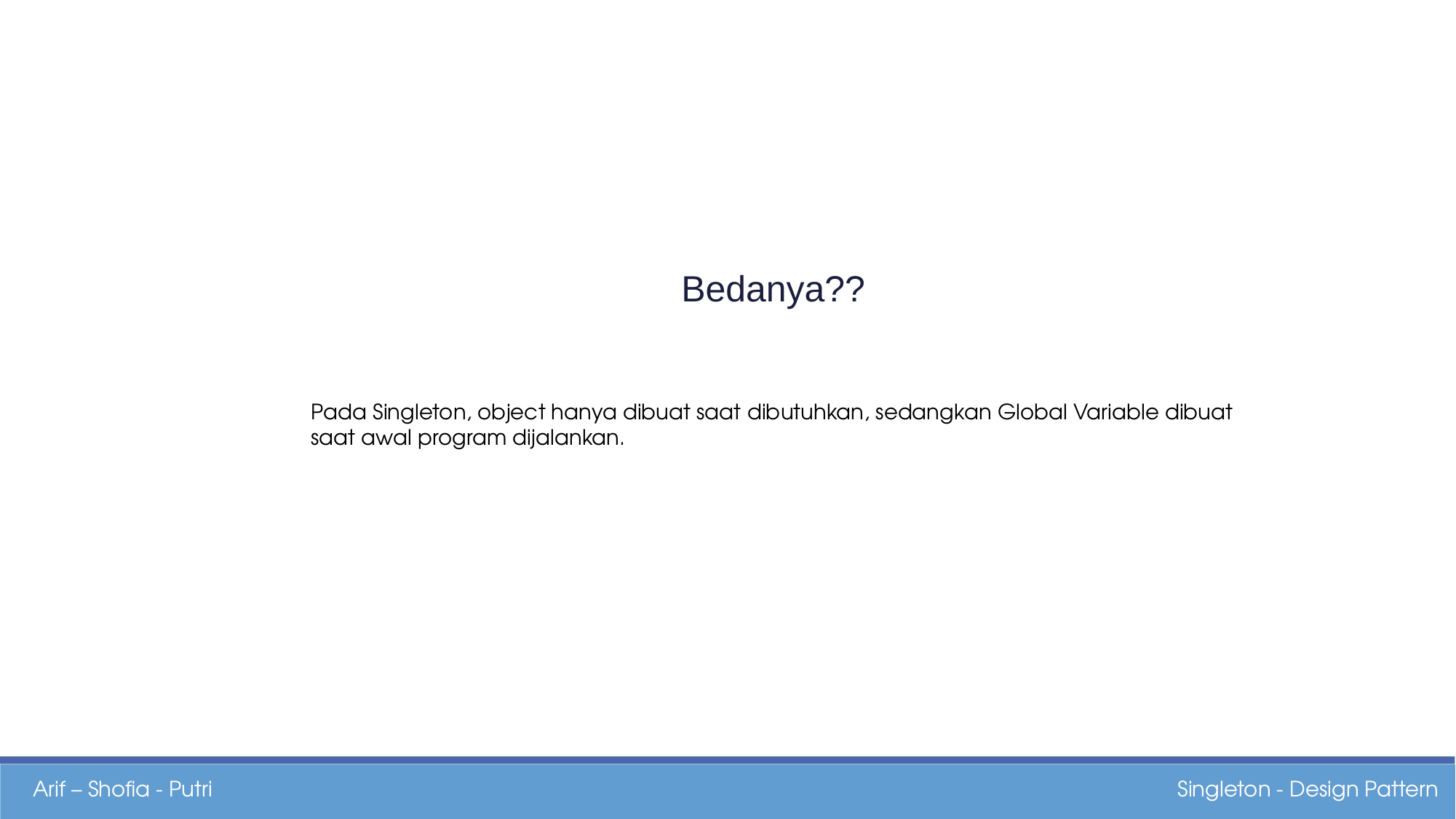

Bedanya??
Pada Singleton, object hanya dibuat saat dibutuhkan, sedangkan Global Variable dibuat saat awal program dijalankan.
Arif – Shofia - Putri
Singleton - Design Pattern